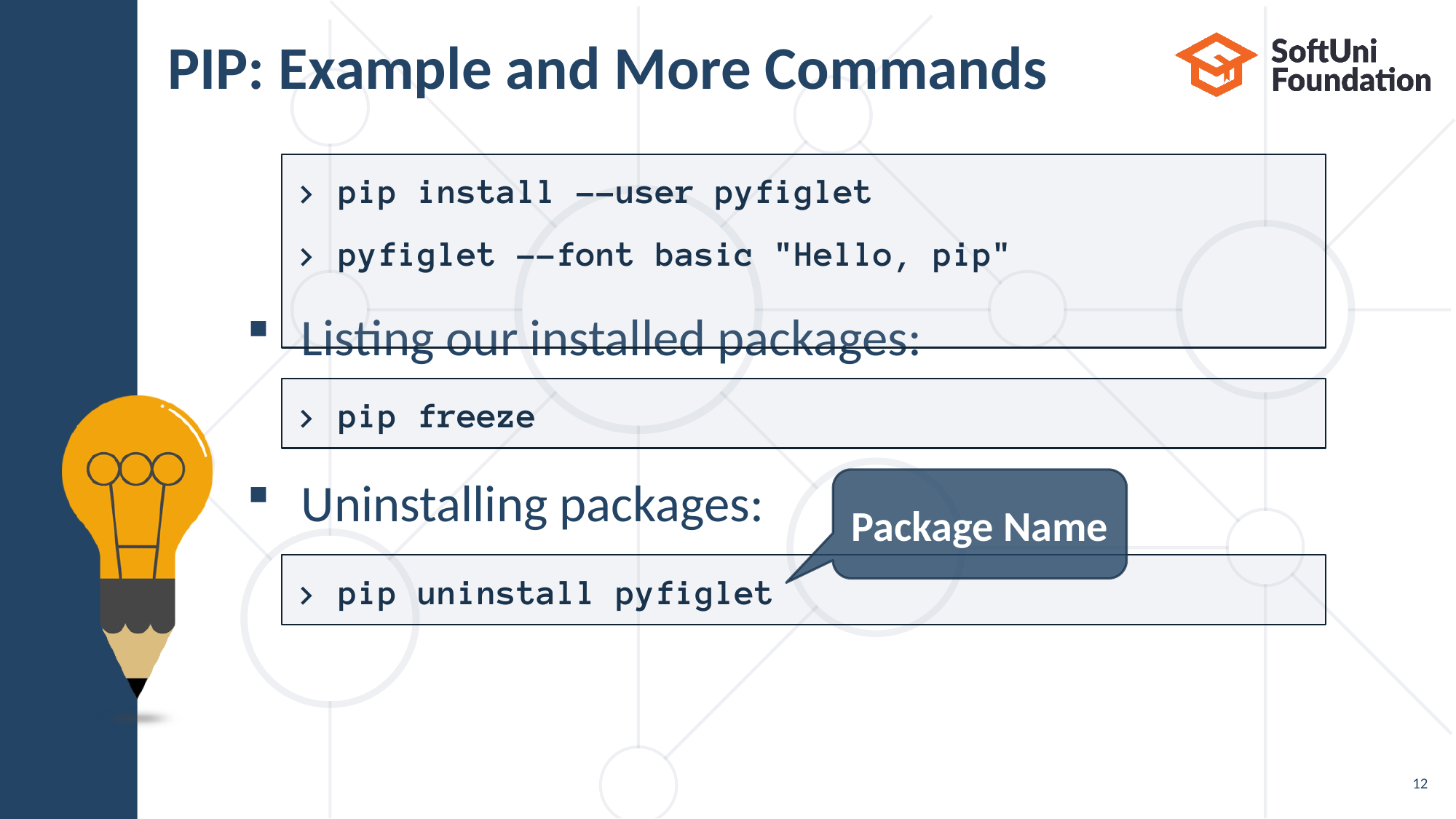

# PIP: Example and More Commands

Listing our installed packages:

Uninstalling packages:
> pip install --user pyfiglet
> pyfiglet --font basic "Hello, pip"

> pip freeze
Package Name
> pip uninstall pyfiglet
12